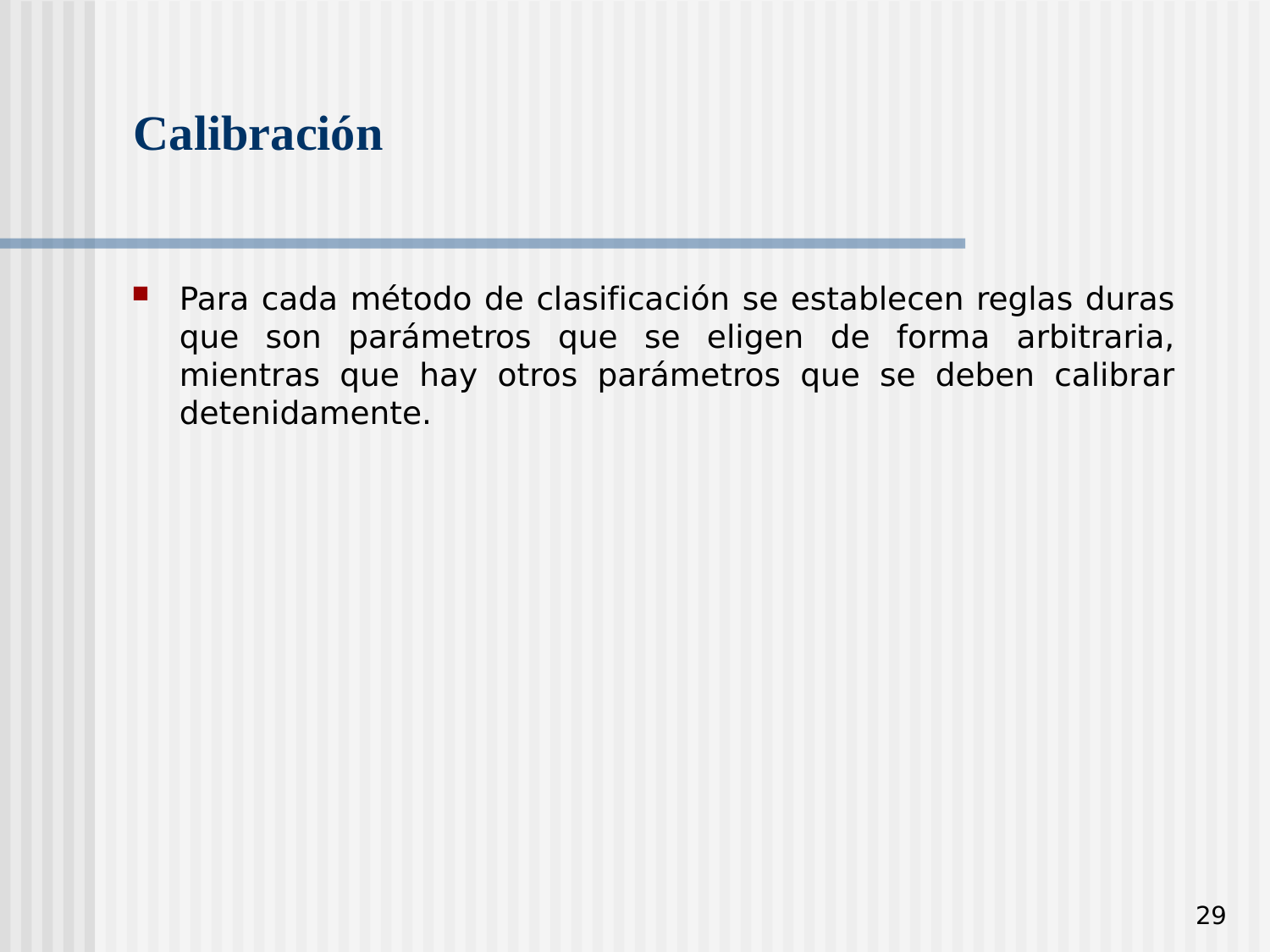

# Calibración
Para cada método de clasificación se establecen reglas duras que son parámetros que se eligen de forma arbitraria, mientras que hay otros parámetros que se deben calibrar detenidamente.

29